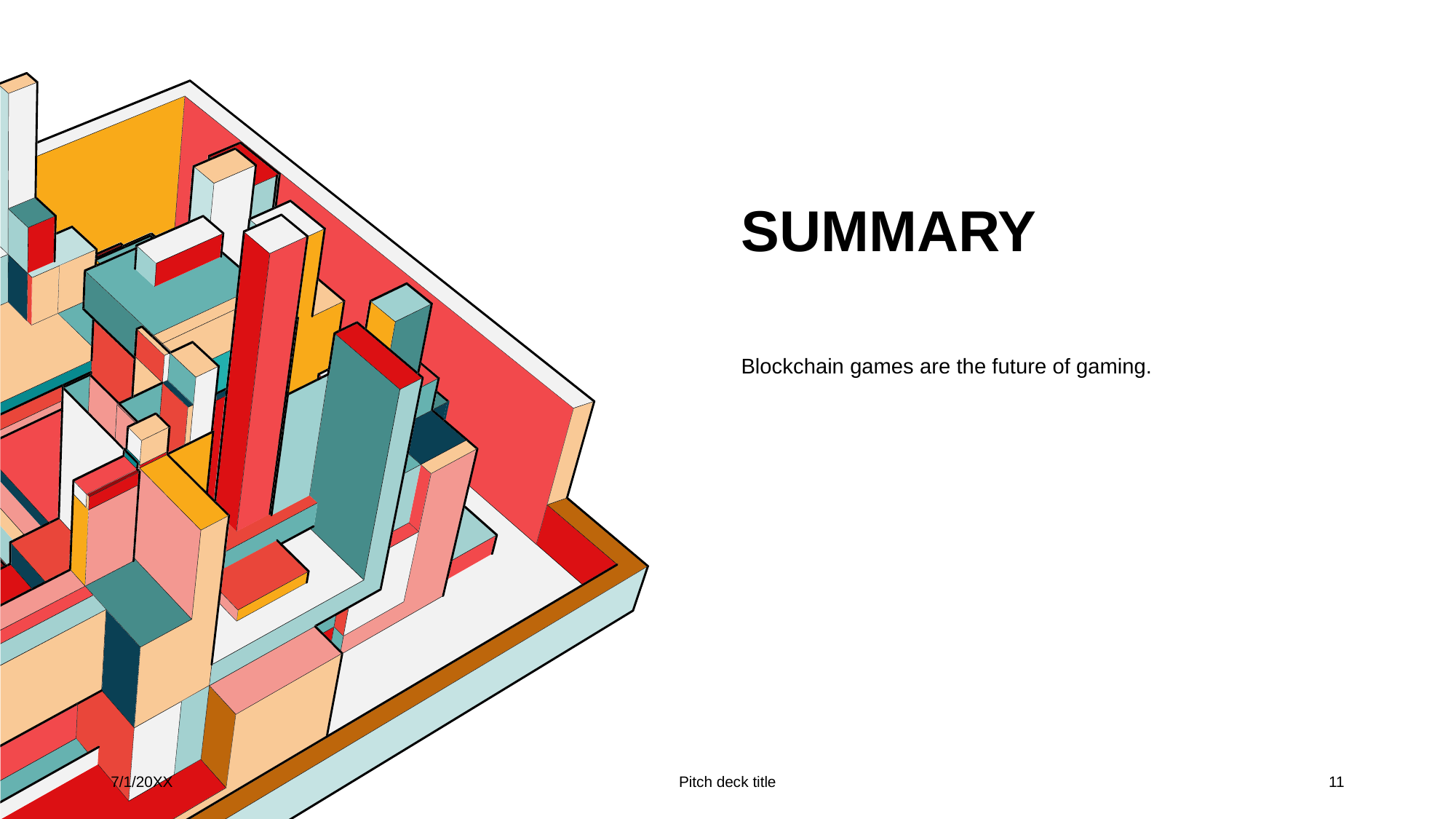

# SUMMARY
Blockchain games are the future of gaming.

7/1/20XX
Pitch deck title
11